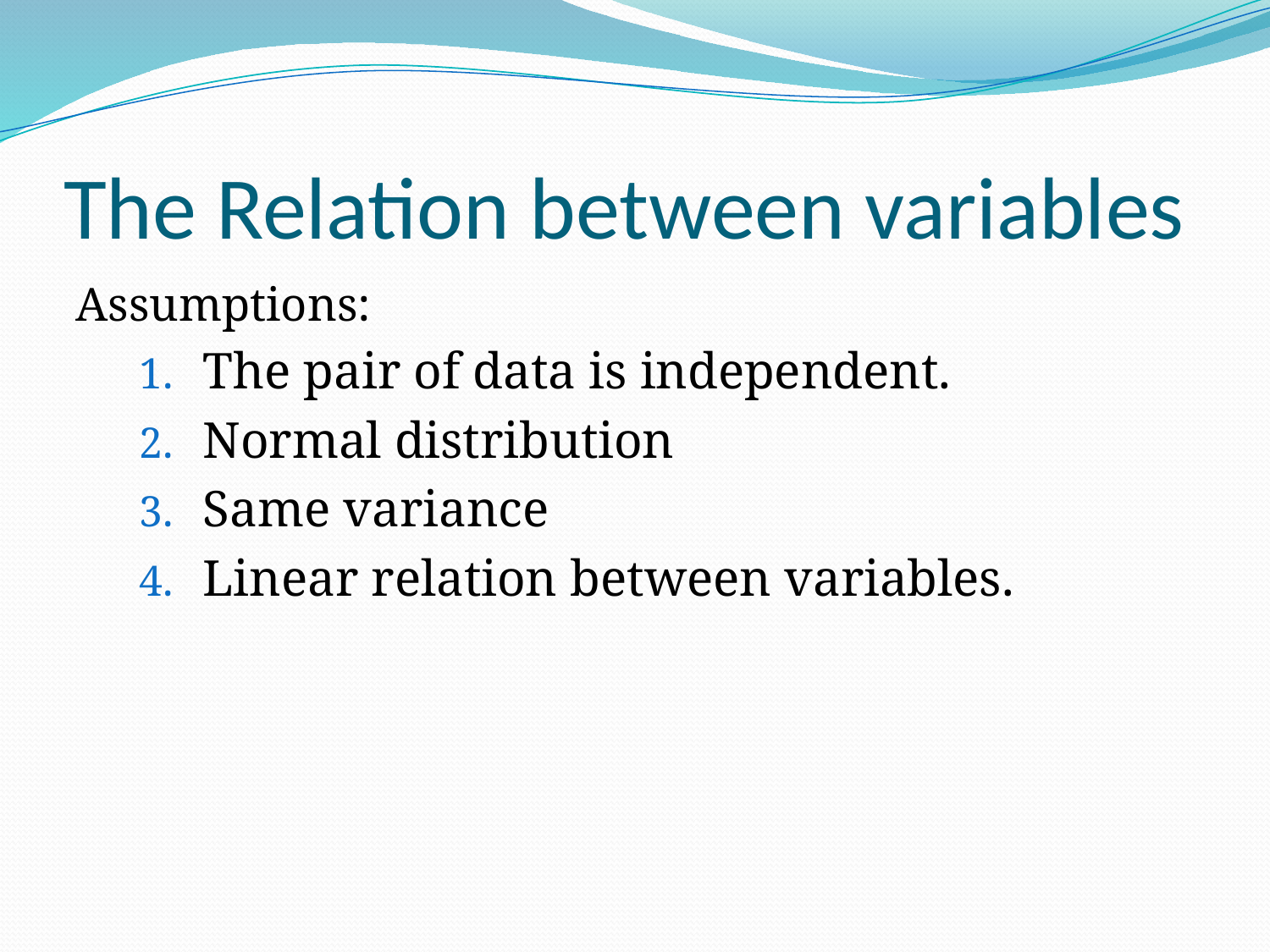

# The Relation between variables
Assumptions:
The pair of data is independent.
Normal distribution
Same variance
Linear relation between variables.